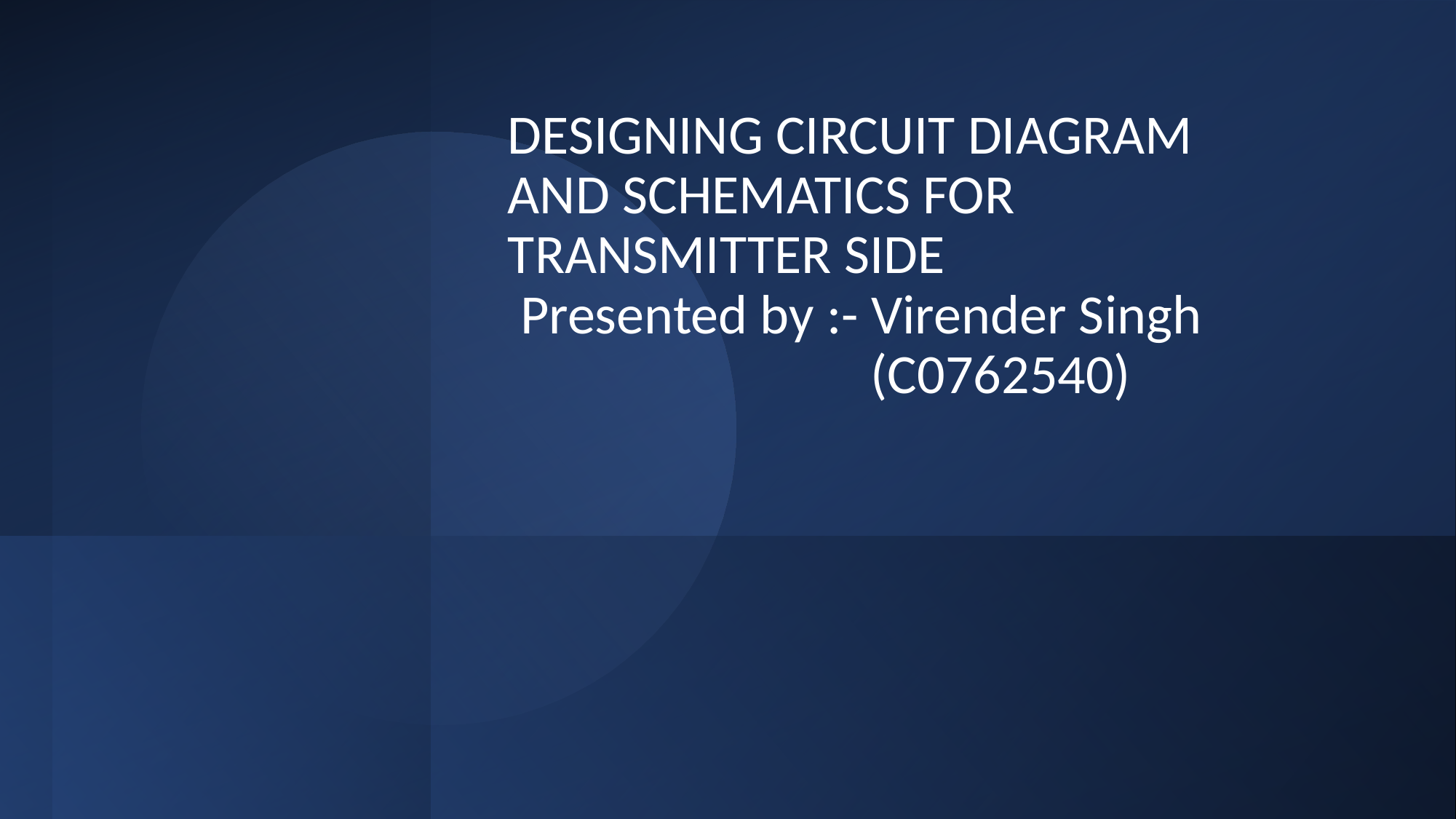

# DESIGNING CIRCUIT DIAGRAM AND SCHEMATICS FOR TRANSMITTER SIDE Presented by :- Virender Singh (C0762540)